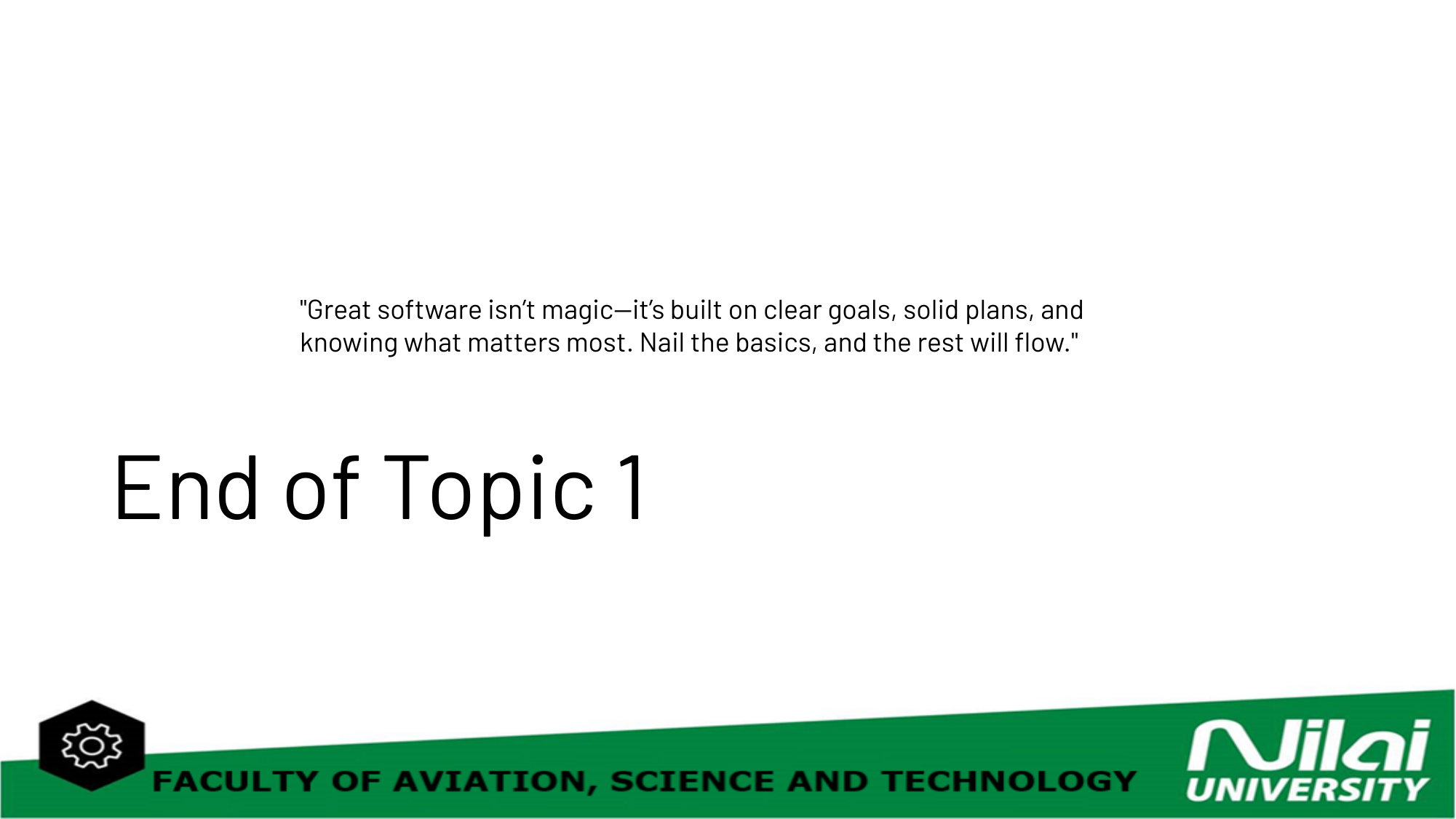

# End of Topic 1
"Great software isn’t magic—it’s built on clear goals, solid plans, and knowing what matters most. Nail the basics, and the rest will flow."